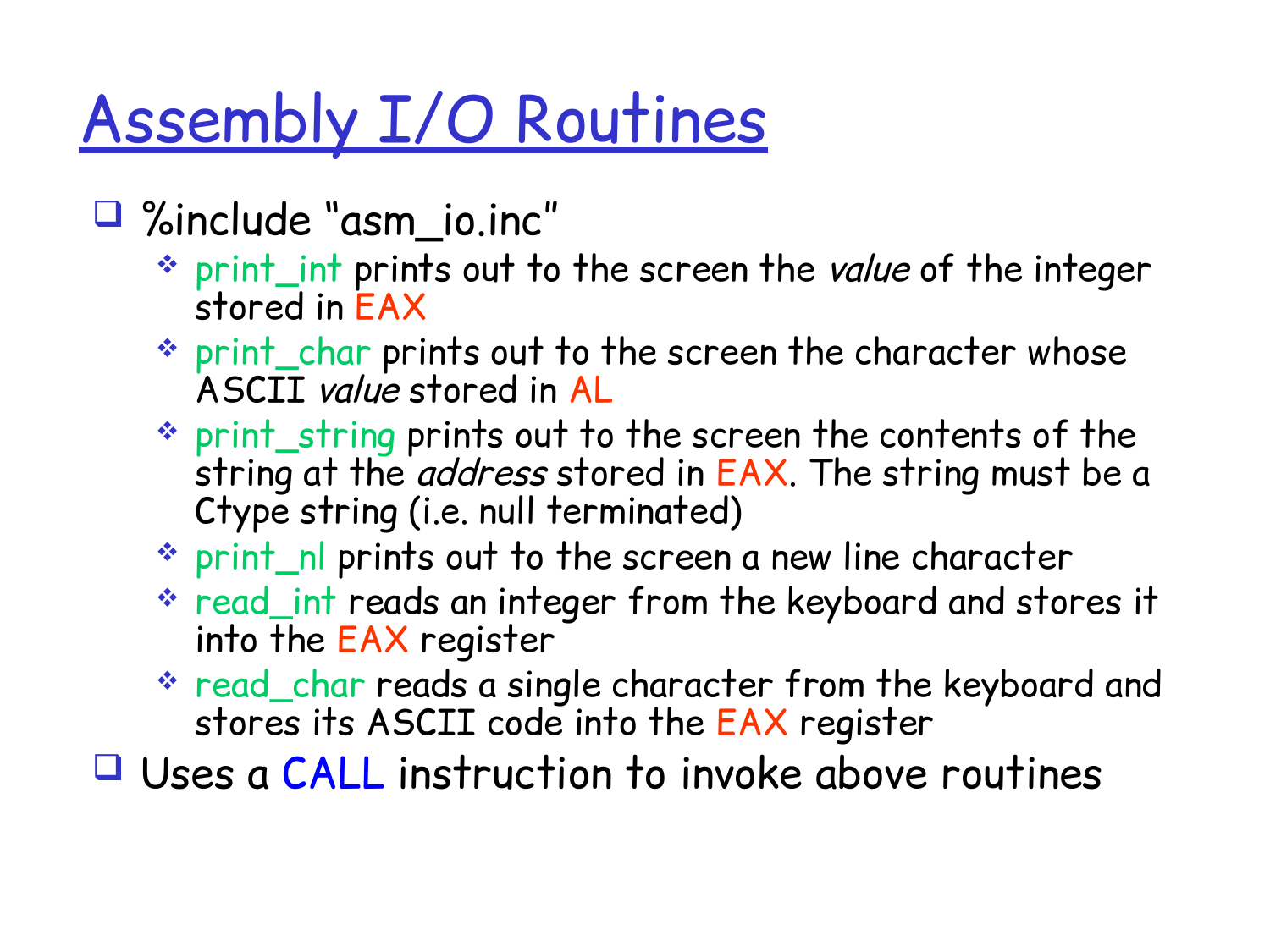

# Assembly I/O Routines
%include “asm_io.inc”
print_int prints out to the screen the value of the integer stored in EAX
print_char prints out to the screen the character whose ASCII value stored in AL
print_string prints out to the screen the contents of the string at the address stored in EAX. The string must be a Ctype string (i.e. null terminated)
print_nl prints out to the screen a new line character
read_int reads an integer from the keyboard and stores it into the EAX register
read_char reads a single character from the keyboard and stores its ASCII code into the EAX register
Uses a CALL instruction to invoke above routines